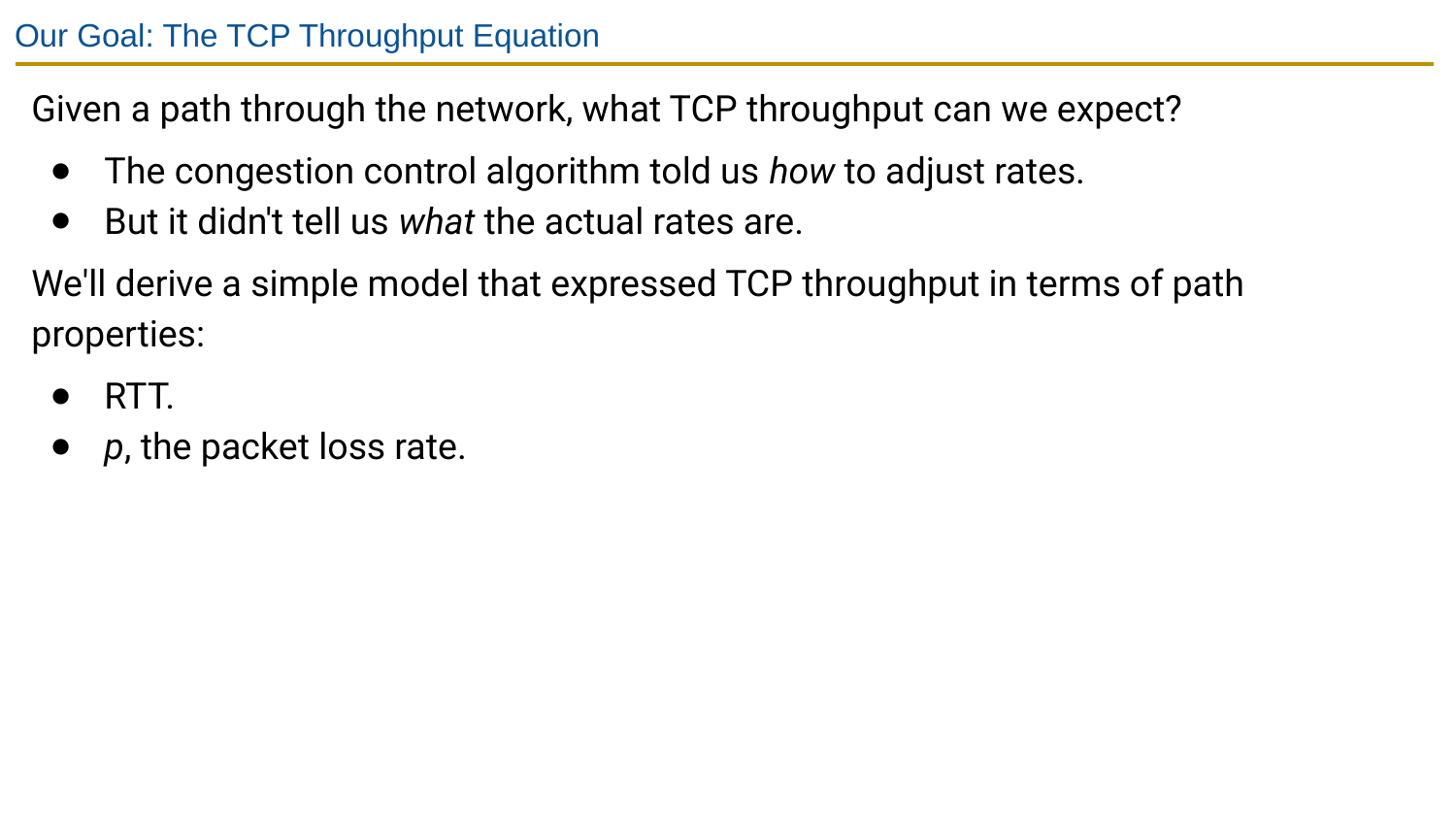

# Our Goal: The TCP Throughput Equation
Given a path through the network, what TCP throughput can we expect?
The congestion control algorithm told us how to adjust rates.
But it didn't tell us what the actual rates are.
We'll derive a simple model that expressed TCP throughput in terms of path properties:
RTT.
p, the packet loss rate.